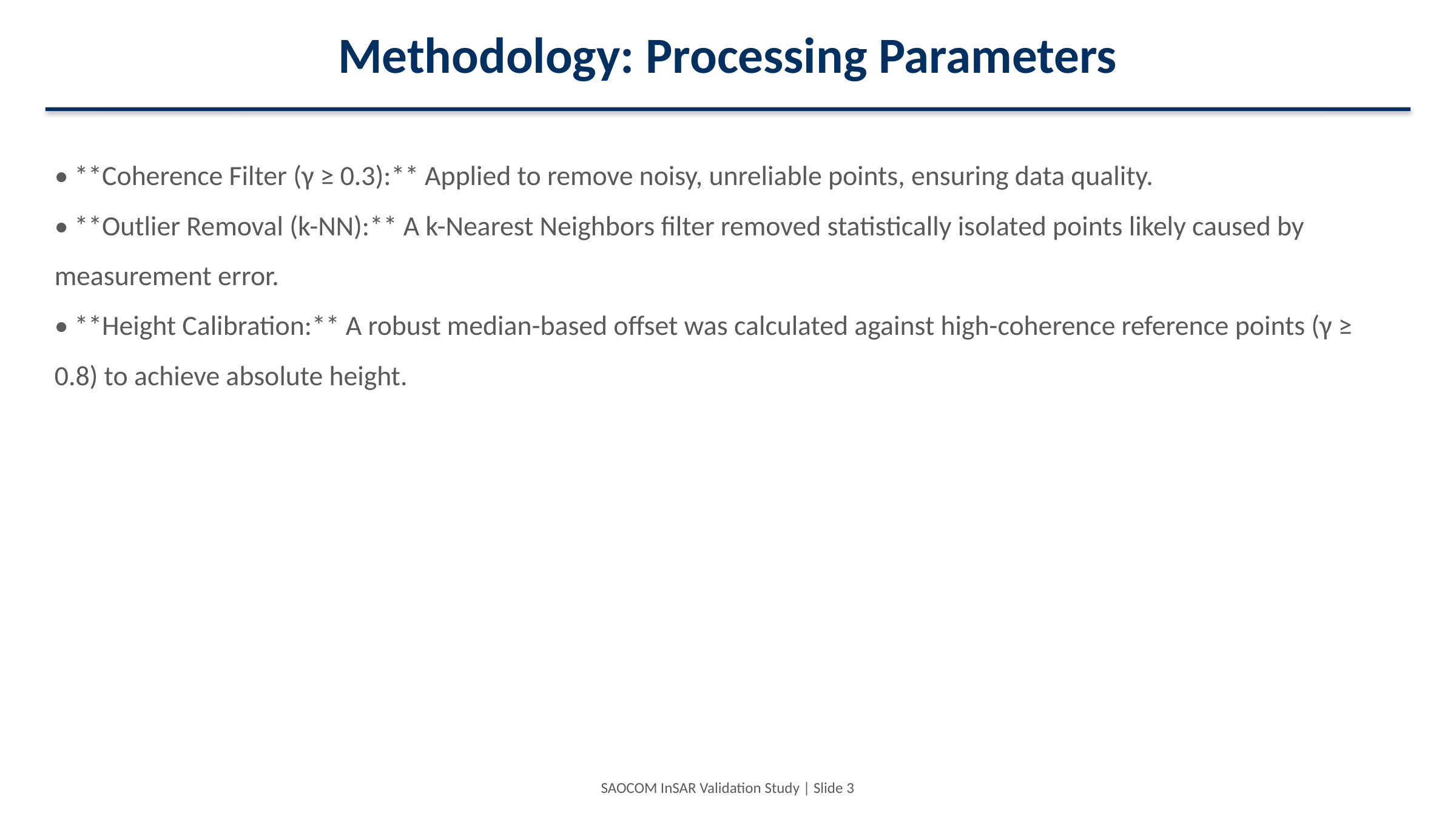

Methodology: Processing Parameters

• **Coherence Filter (γ ≥ 0.3):** Applied to remove noisy, unreliable points, ensuring data quality.
• **Outlier Removal (k-NN):** A k-Nearest Neighbors filter removed statistically isolated points likely caused by measurement error.
• **Height Calibration:** A robust median-based offset was calculated against high-coherence reference points (γ ≥ 0.8) to achieve absolute height.
SAOCOM InSAR Validation Study | Slide 3